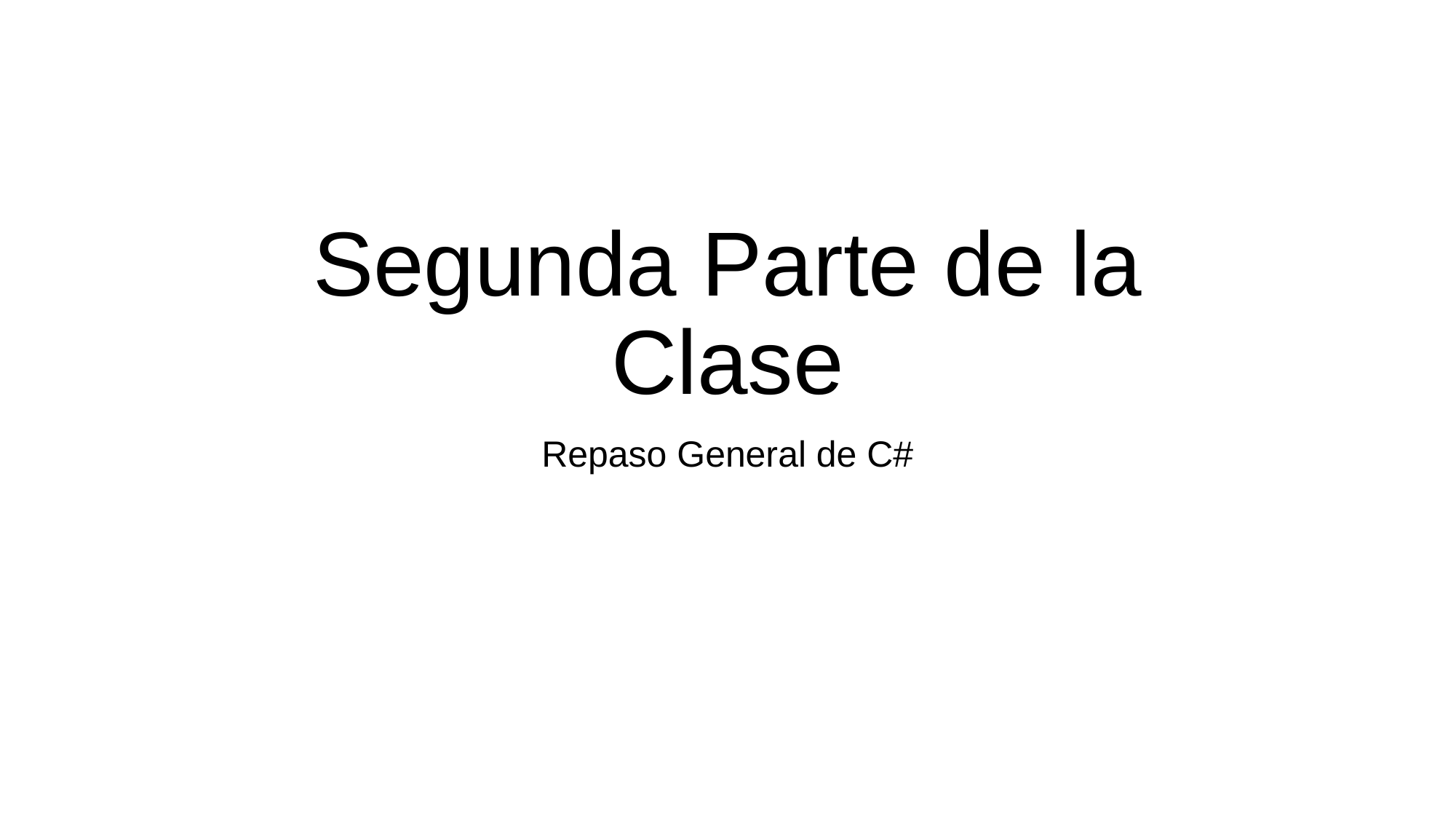

# Segunda Parte de la Clase
Repaso General de C#